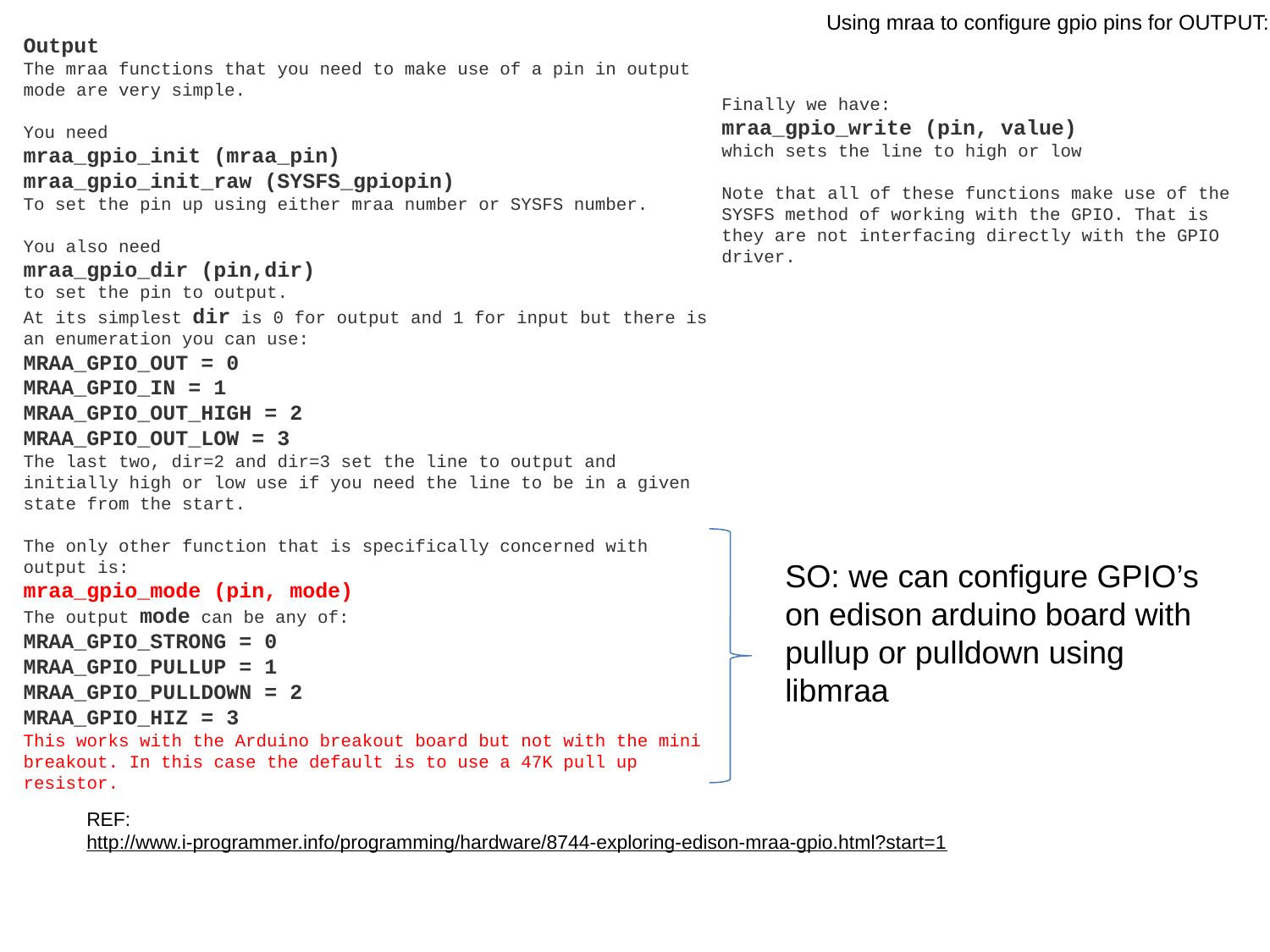

# Using mraa to configure gpio pins for OUTPUT:
Output
The mraa functions that you need to make use of a pin in output mode are very simple.

You need
mraa_gpio_init (mraa_pin)
mraa_gpio_init_raw (SYSFS_gpiopin)
To set the pin up using either mraa number or SYSFS number.

You also need
mraa_gpio_dir (pin,dir)
to set the pin to output.
At its simplest dir is 0 for output and 1 for input but there is an enumeration you can use:
MRAA_GPIO_OUT = 0 
MRAA_GPIO_IN = 1
MRAA_GPIO_OUT_HIGH = 2
MRAA_GPIO_OUT_LOW = 3
The last two, dir=2 and dir=3 set the line to output and initially high or low use if you need the line to be in a given state from the start.

The only other function that is specifically concerned with output is:
mraa_gpio_mode (pin, mode)
The output mode can be any of:
MRAA_GPIO_STRONG = 0
MRAA_GPIO_PULLUP = 1
MRAA_GPIO_PULLDOWN = 2
MRAA_GPIO_HIZ = 3
This works with the Arduino breakout board but not with the mini breakout. In this case the default is to use a 47K pull up resistor.
Finally we have:
mraa_gpio_write (pin, value)
which sets the line to high or low

Note that all of these functions make use of the SYSFS method of working with the GPIO. That is they are not interfacing directly with the GPIO driver.

SO: we can configure GPIO’s on edison arduino board with pullup or pulldown using libmraa
REF:
http://www.i-programmer.info/programming/hardware/8744-exploring-edison-mraa-gpio.html?start=1